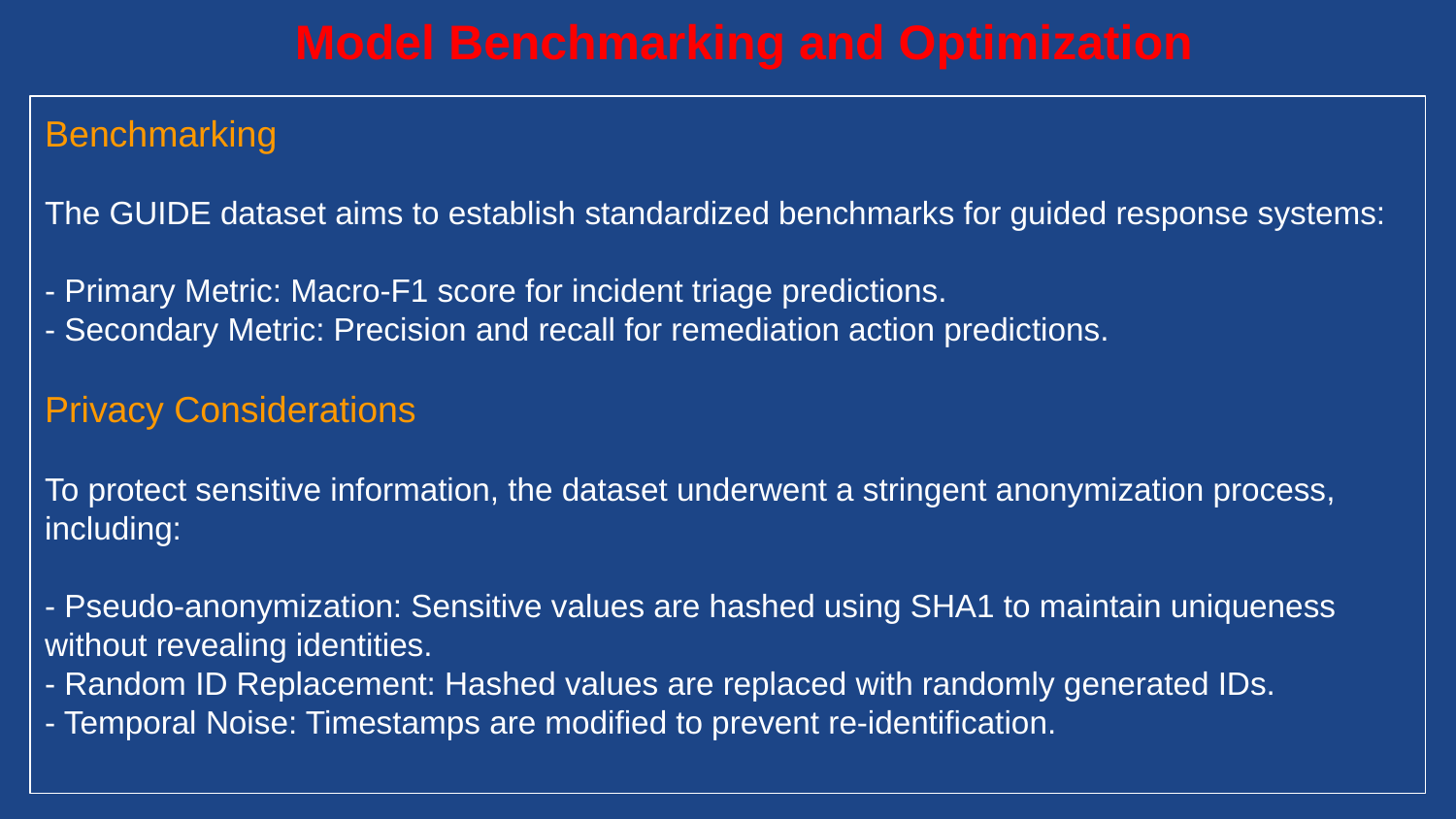

# Model Benchmarking and Optimization
Benchmarking

The GUIDE dataset aims to establish standardized benchmarks for guided response systems:

- Primary Metric: Macro-F1 score for incident triage predictions.
- Secondary Metric: Precision and recall for remediation action predictions.

Privacy Considerations

To protect sensitive information, the dataset underwent a stringent anonymization process, including:

- Pseudo-anonymization: Sensitive values are hashed using SHA1 to maintain uniqueness without revealing identities.
- Random ID Replacement: Hashed values are replaced with randomly generated IDs.
- Temporal Noise: Timestamps are modified to prevent re-identification.